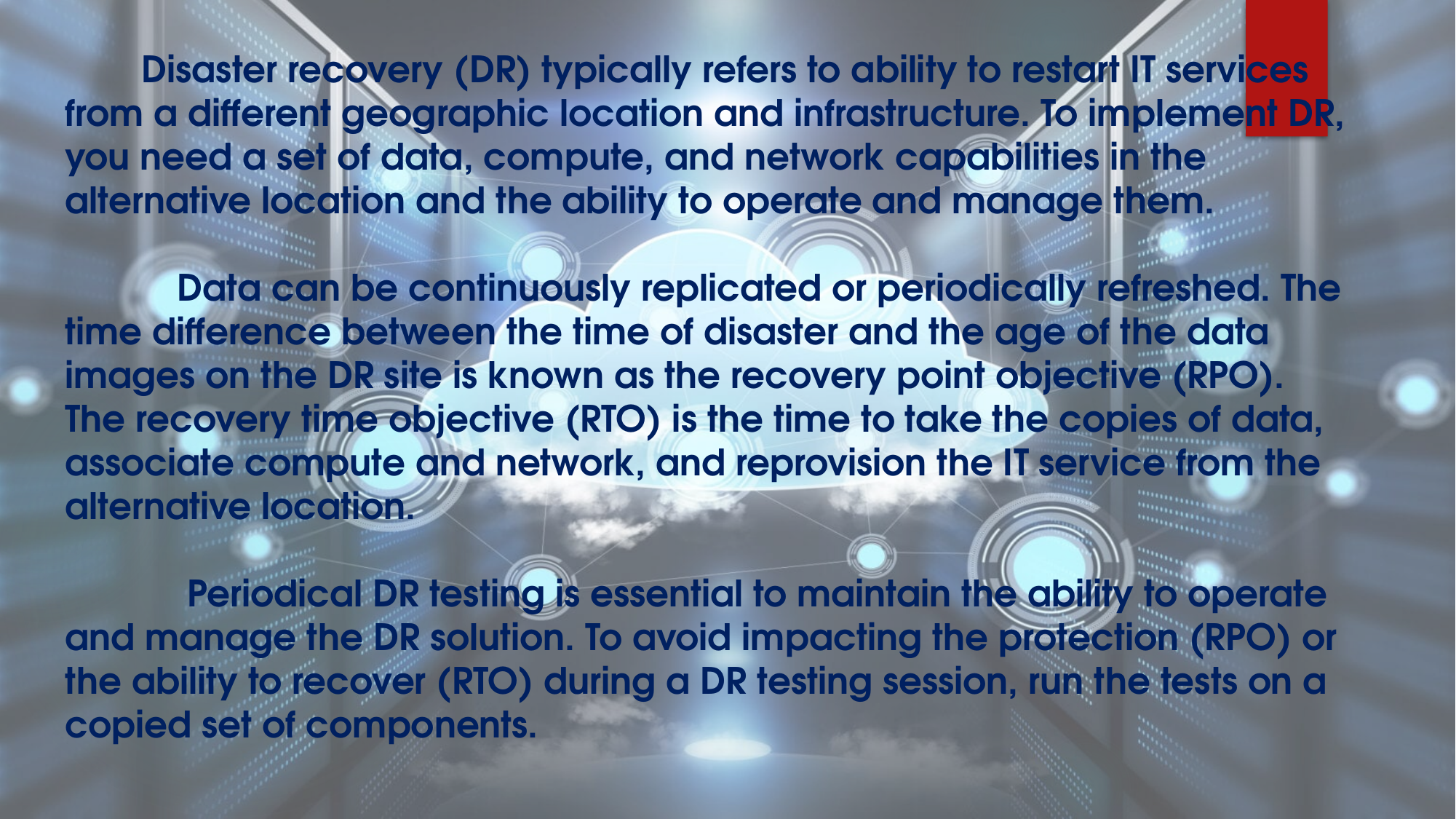

Disaster recovery (DR) typically refers to ability to restart IT services from a different geographic location and infrastructure. To implement DR, you need a set of data, compute, and network capabilities in the alternative location and the ability to operate and manage them.

           Data can be continuously replicated or periodically refreshed. The time difference between the time of disaster and the age of the data images on the DR site is known as the recovery point objective (RPO). The recovery time objective (RTO) is the time to take the copies of data, associate compute and network, and reprovision the IT service from the alternative location.

            Periodical DR testing is essential to maintain the ability to operate and manage the DR solution. To avoid impacting the protection (RPO) or the ability to recover (RTO) during a DR testing session, run the tests on a copied set of components.